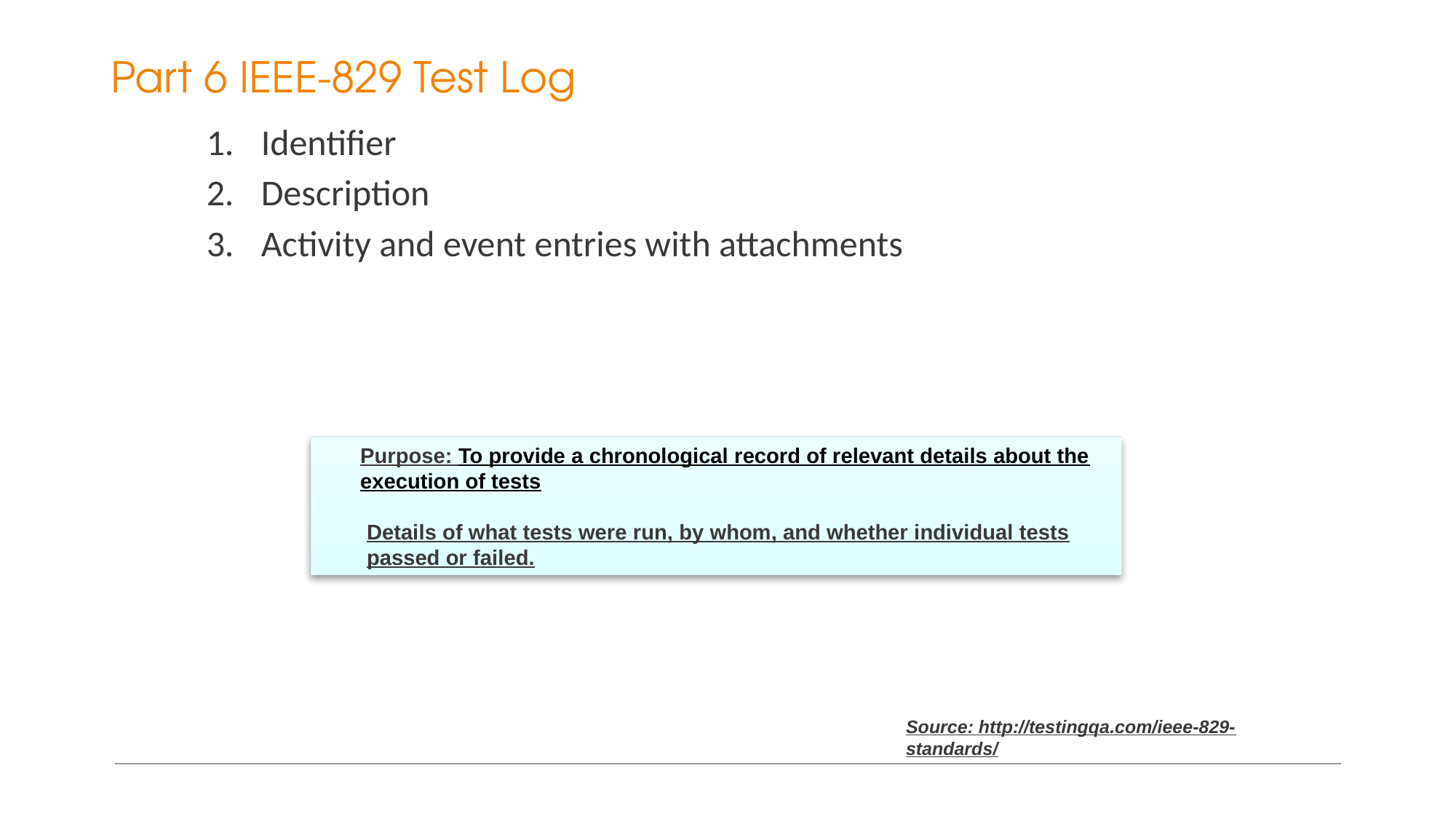

# Part 6 IEEE-829 Test Log
Identifier
Description
Activity and event entries with attachments
Purpose: To provide a chronological record of relevant details about the execution of tests

Details of what tests were run, by whom, and whether individual tests passed or failed.
Source: http://testingqa.com/ieee-829-standards/

62